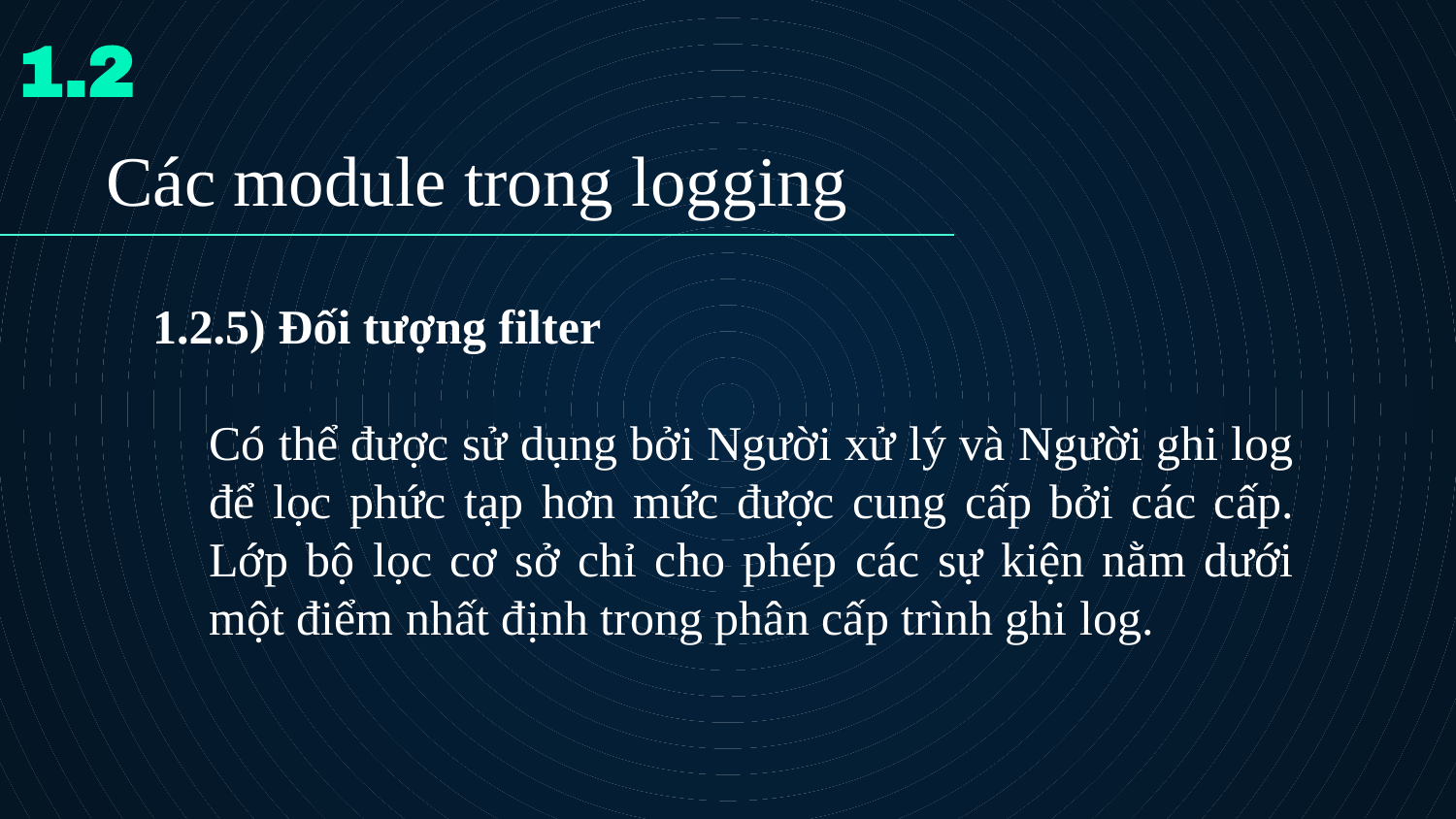

1.2
# Các module trong logging
1.2.5) Đối tượng filter

	Có thể được sử dụng bởi Người xử lý và Người ghi log để lọc phức tạp hơn mức được cung cấp bởi các cấp. Lớp bộ lọc cơ sở chỉ cho phép các sự kiện nằm dưới một điểm nhất định trong phân cấp trình ghi log.